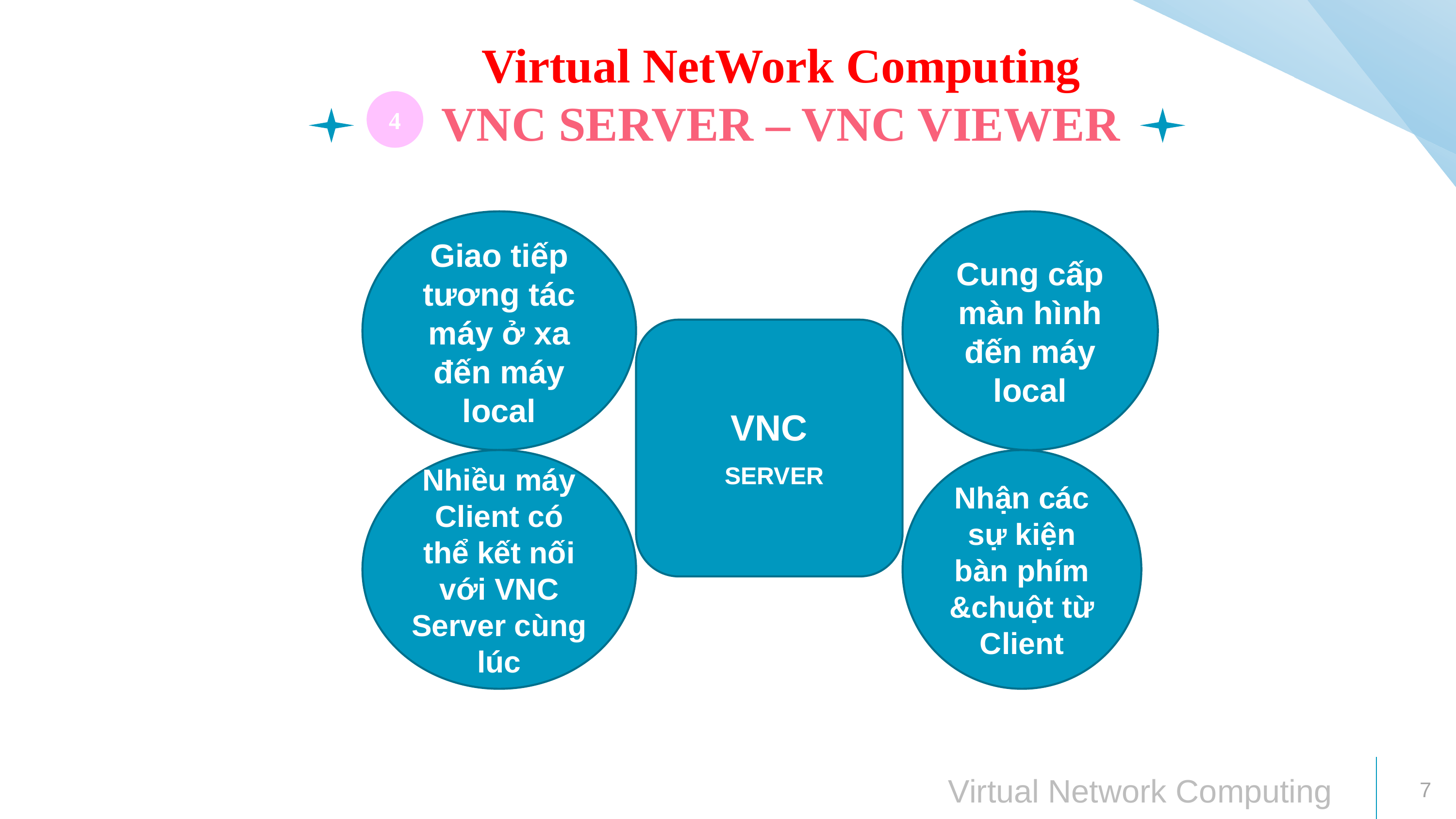

Virtual NetWork Computing
VNC SERVER – VNC VIEWER
4

Giao tiếp tương tác máy ở xa đến máy local

Cung cấp màn hình đến máy local
VNC
 SERVER
Nhiều máy Client có thể kết nối với VNC Server cùng lúc
Nhận các sự kiện bàn phím &chuột từ Client
Virtual Network Computing
7